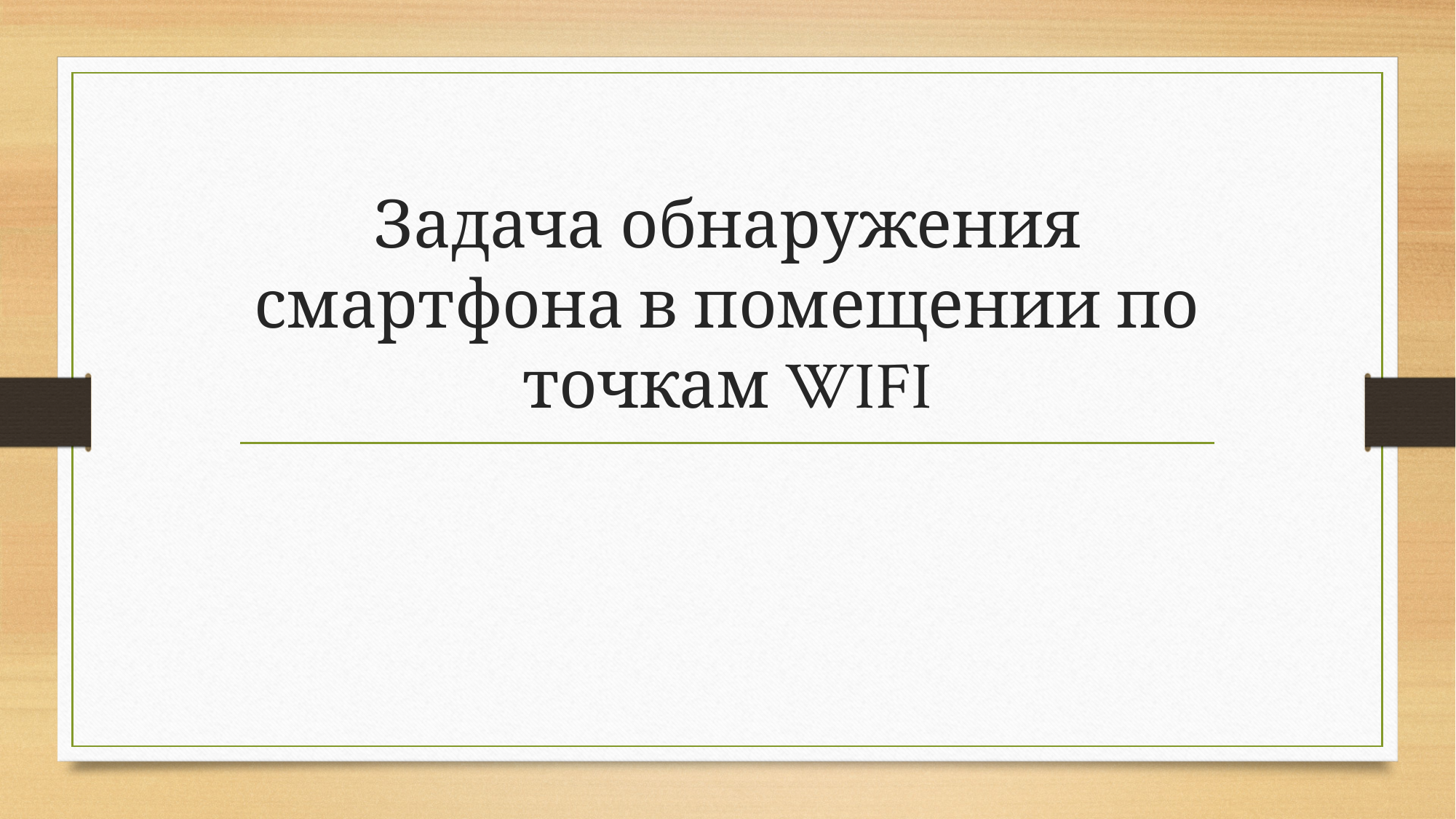

# Задача обнаружения смартфона в помещении по точкам WIFI